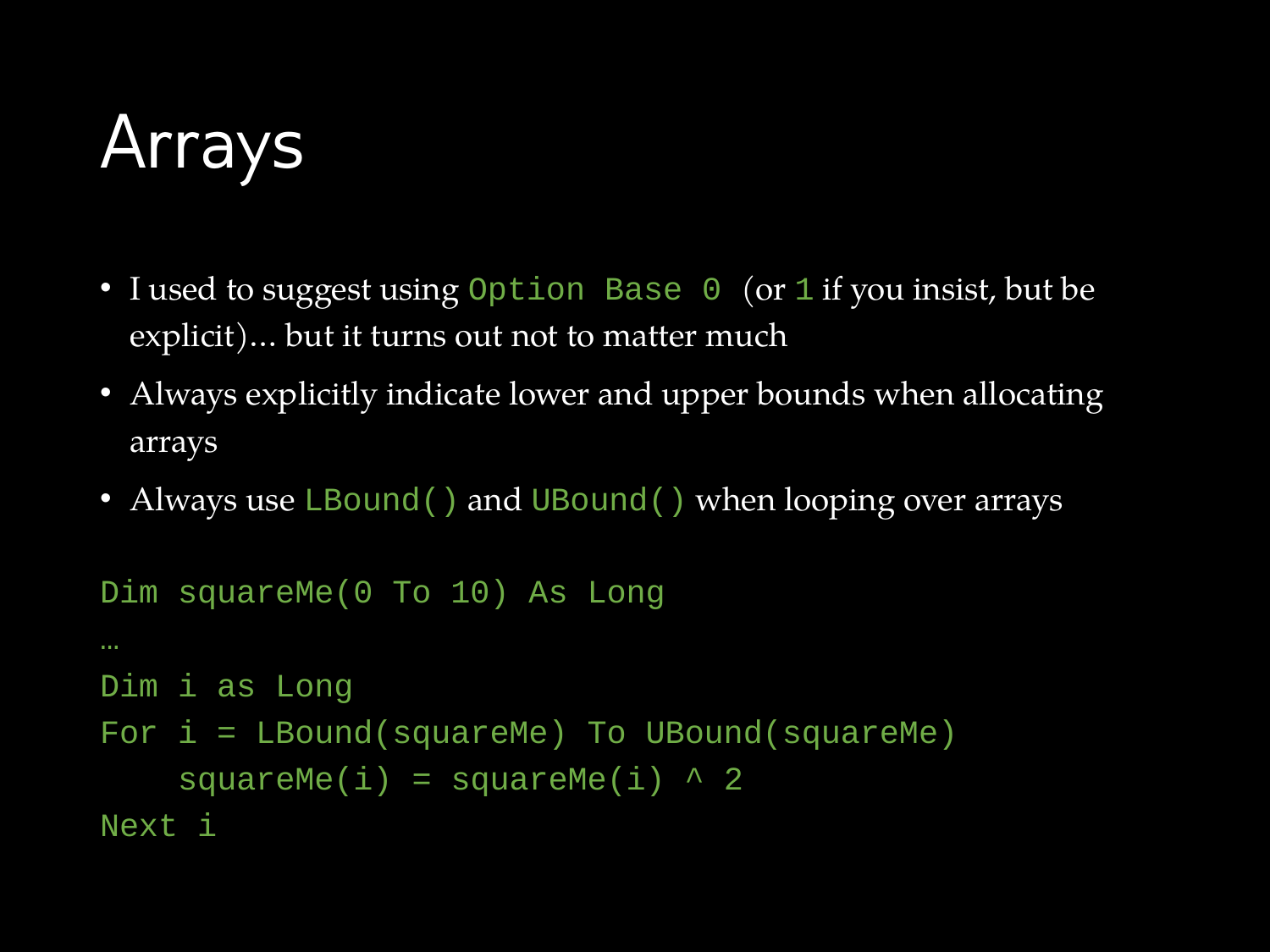

# Arrays
I used to suggest using Option Base 0 (or 1 if you insist, but be explicit)… but it turns out not to matter much
Always explicitly indicate lower and upper bounds when allocating arrays
Always use LBound() and UBound() when looping over arrays

Dim squareMe(0 To 10) As Long
…
Dim i as Long
For i = LBound(squareMe) To UBound(squareMe)
    squareMe(i) = squareMe(i) ^ 2
Next i